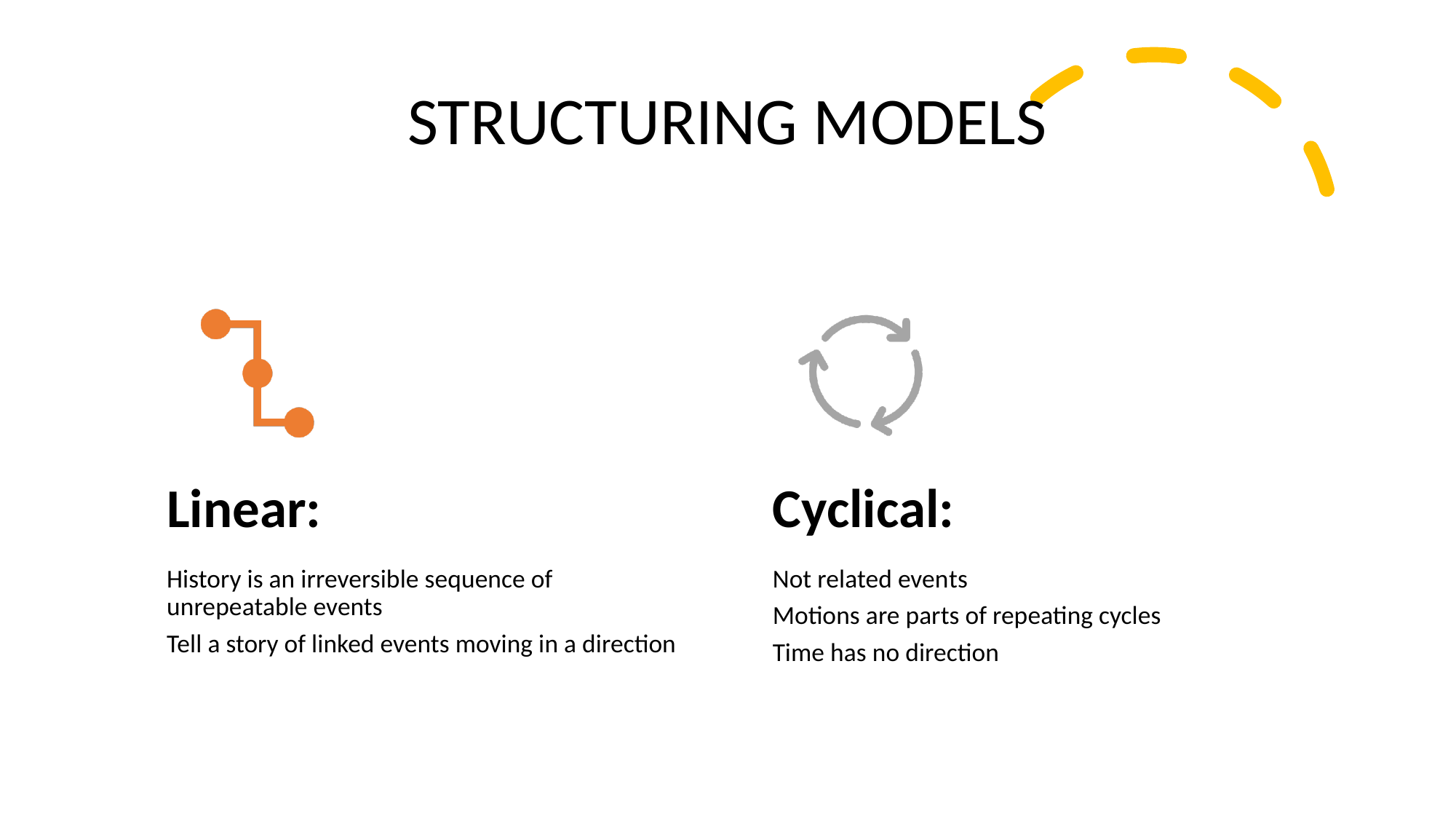

# STRUCTURING MODELS

Linear:
History is an irreversible sequence of unrepeatable events
Tell a story of linked events moving in a direction
Cyclical:
Not related events
Motions are parts of repeating cycles
Time has no direction